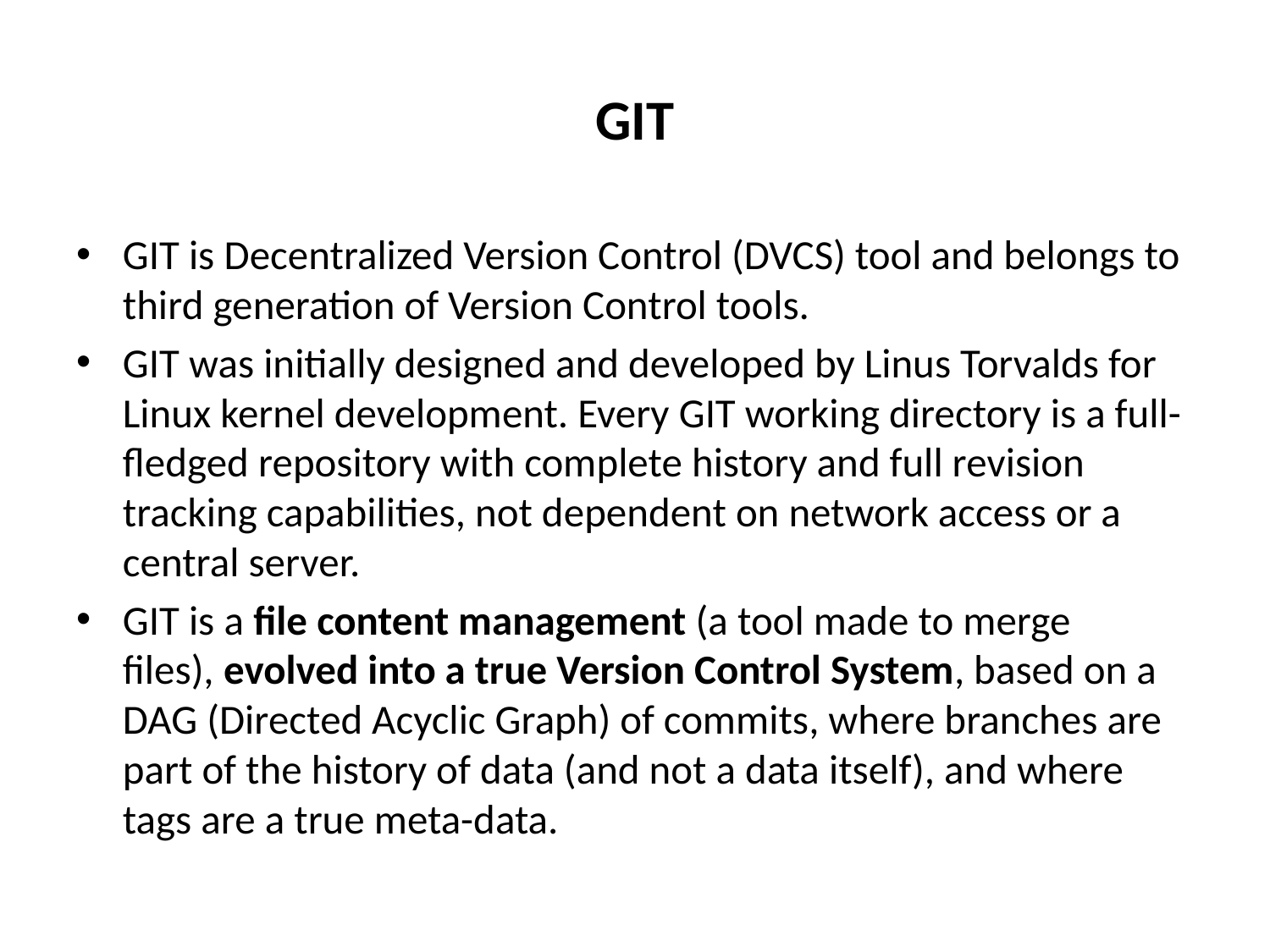

# GIT
GIT is Decentralized Version Control (DVCS) tool and belongs to third generation of Version Control tools.
GIT was initially designed and developed by Linus Torvalds for Linux kernel development. Every GIT working directory is a full-fledged repository with complete history and full revision tracking capabilities, not dependent on network access or a central server.
GIT is a file content management (a tool made to merge files), evolved into a true Version Control System, based on a DAG (Directed Acyclic Graph) of commits, where branches are part of the history of data (and not a data itself), and where tags are a true meta-data.